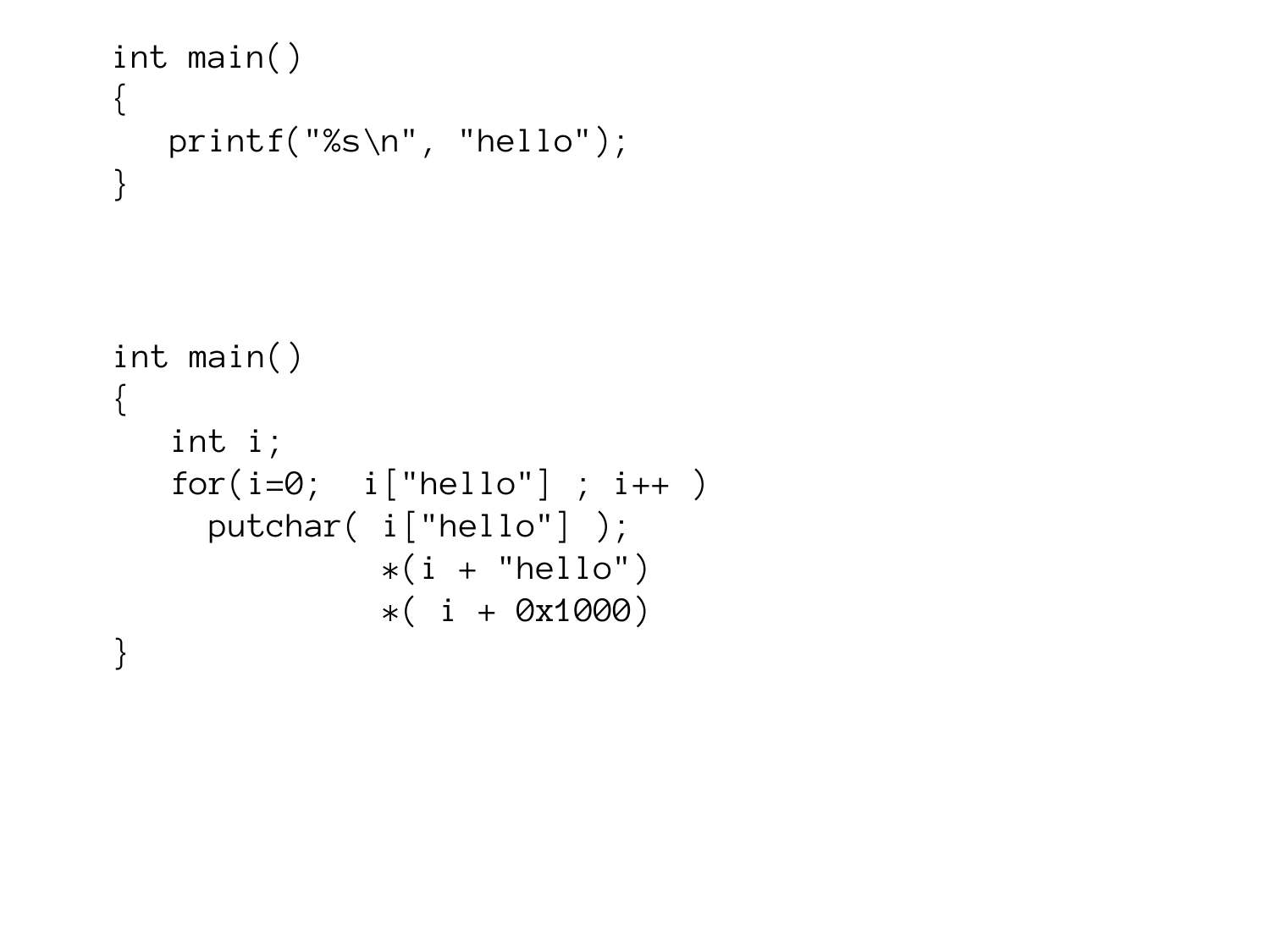

int main()
{
   printf("%s\n", "hello");
}
int main()
{
   int i;
   for(i=0;  i["hello"] ; i++ )
     putchar( i["hello"] );
              *(i + "hello")
              *( i + 0x1000)
}